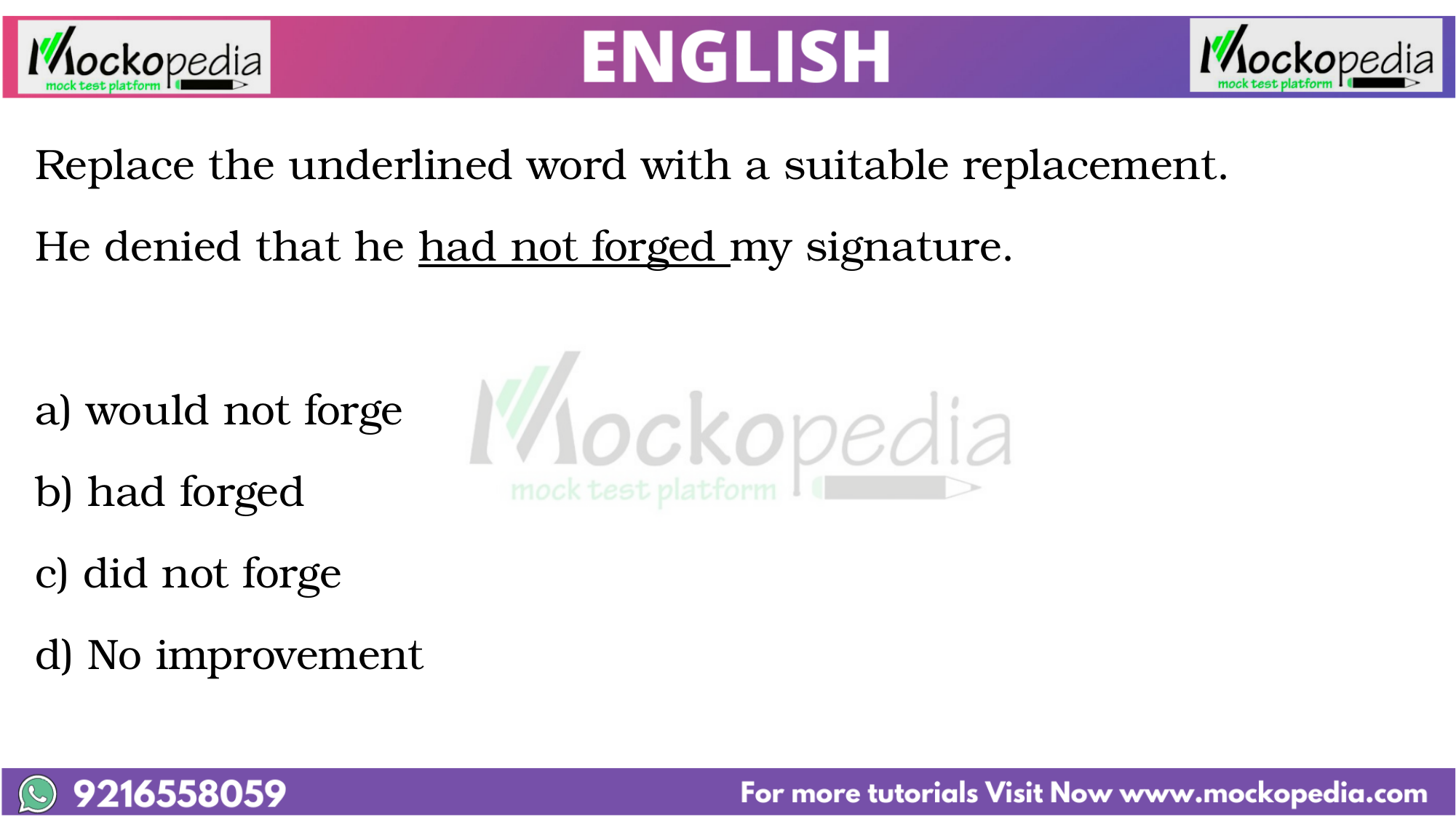

Replace the underlined word with a suitable replacement.
He denied that he had not forged my signature.

a) would not forge
b) had forged
c) did not forge
d) No improvement